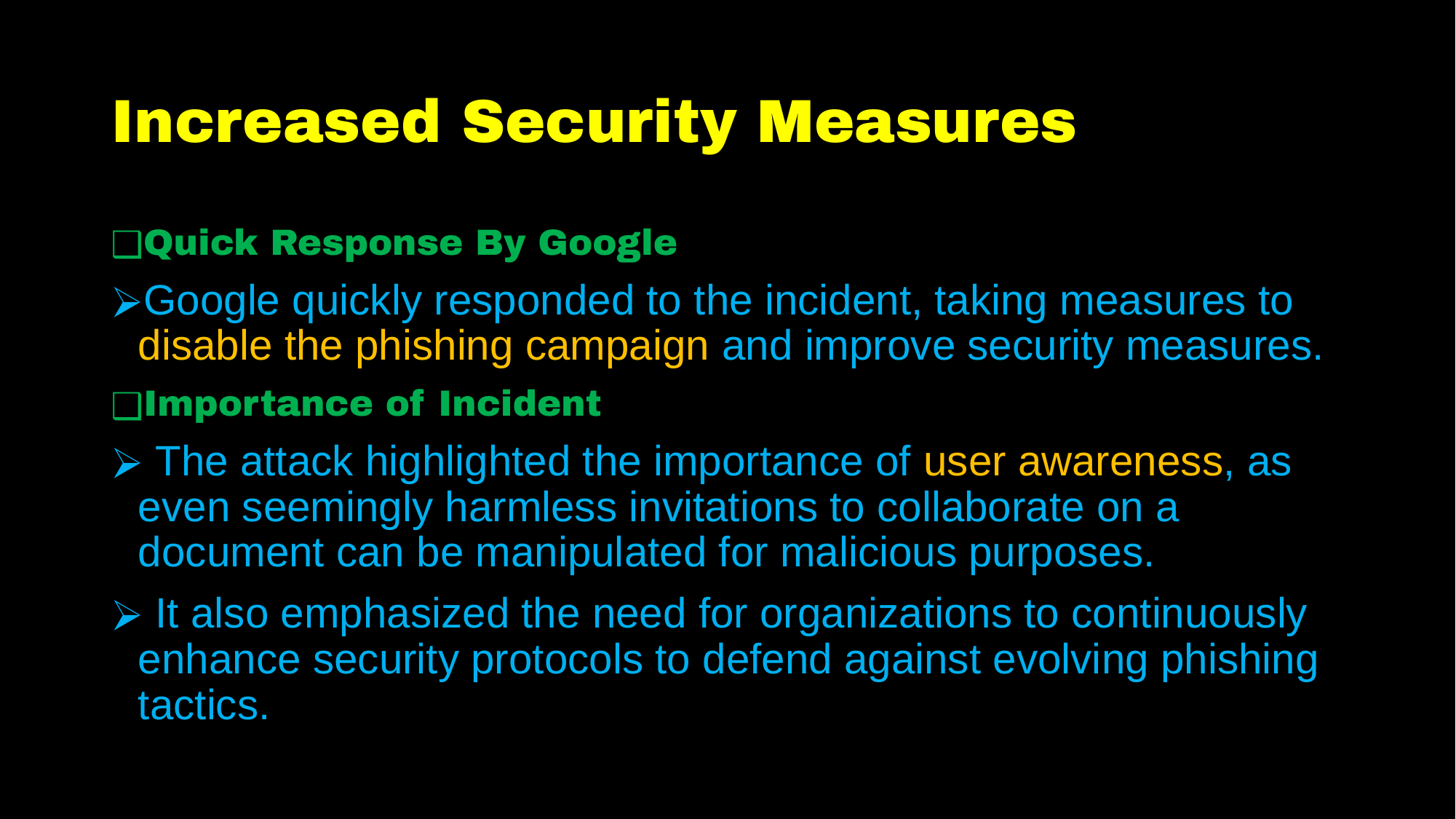

# Increased Security Measures
Quick Response By Google
Google quickly responded to the incident, taking measures to disable the phishing campaign and improve security measures.
Importance of Incident
 The attack highlighted the importance of user awareness, as even seemingly harmless invitations to collaborate on a document can be manipulated for malicious purposes.
 It also emphasized the need for organizations to continuously enhance security protocols to defend against evolving phishing tactics.